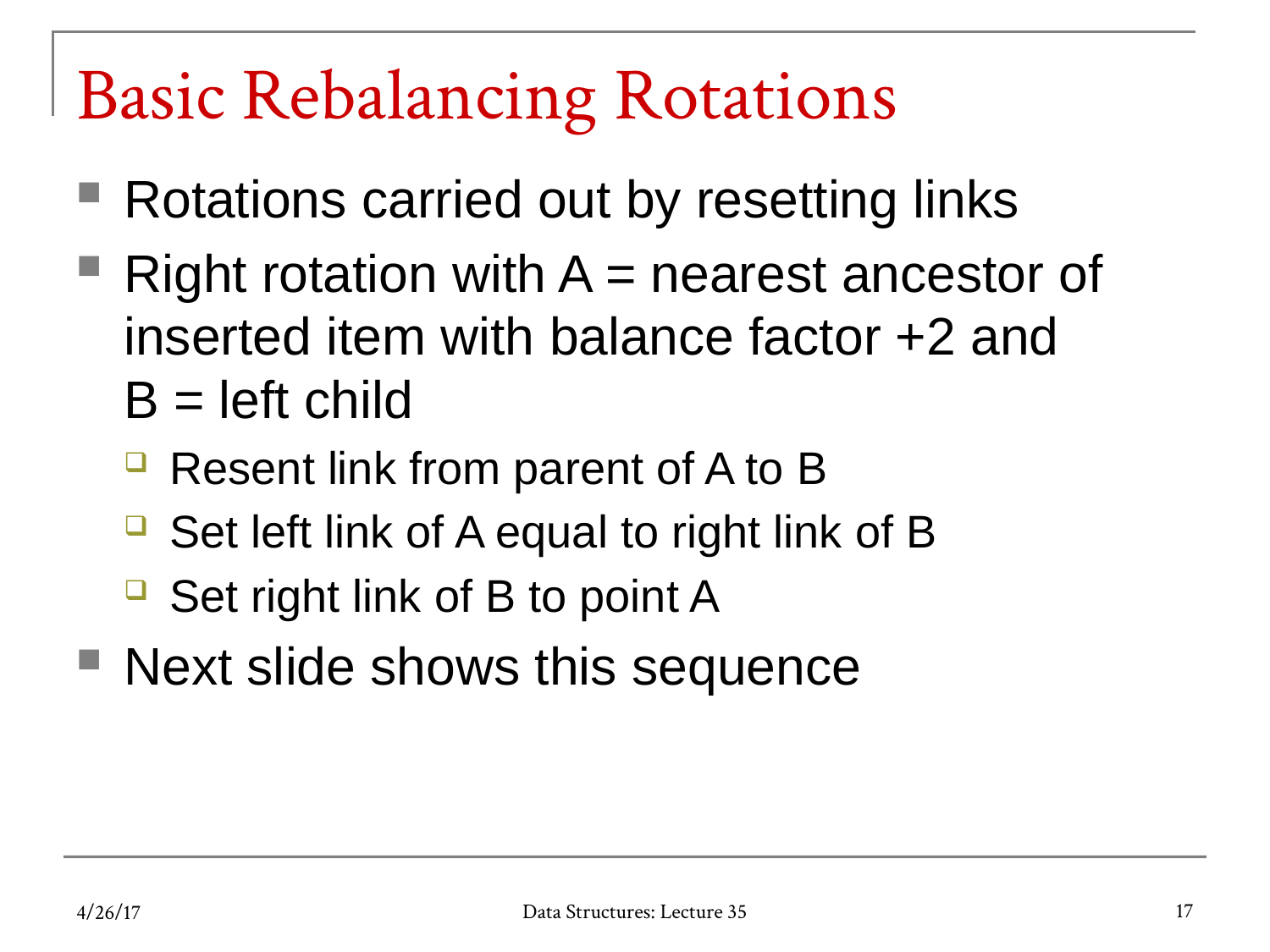

# Basic Rebalancing Rotations
Rotations carried out by resetting links
Right rotation with A = nearest ancestor of inserted item with balance factor +2 and
B = left child
Resent link from parent of A to B
Set left link of A equal to right link of B
Set right link of B to point A
Next slide shows this sequence
4/26/17
17
Data Structures: Lecture 35